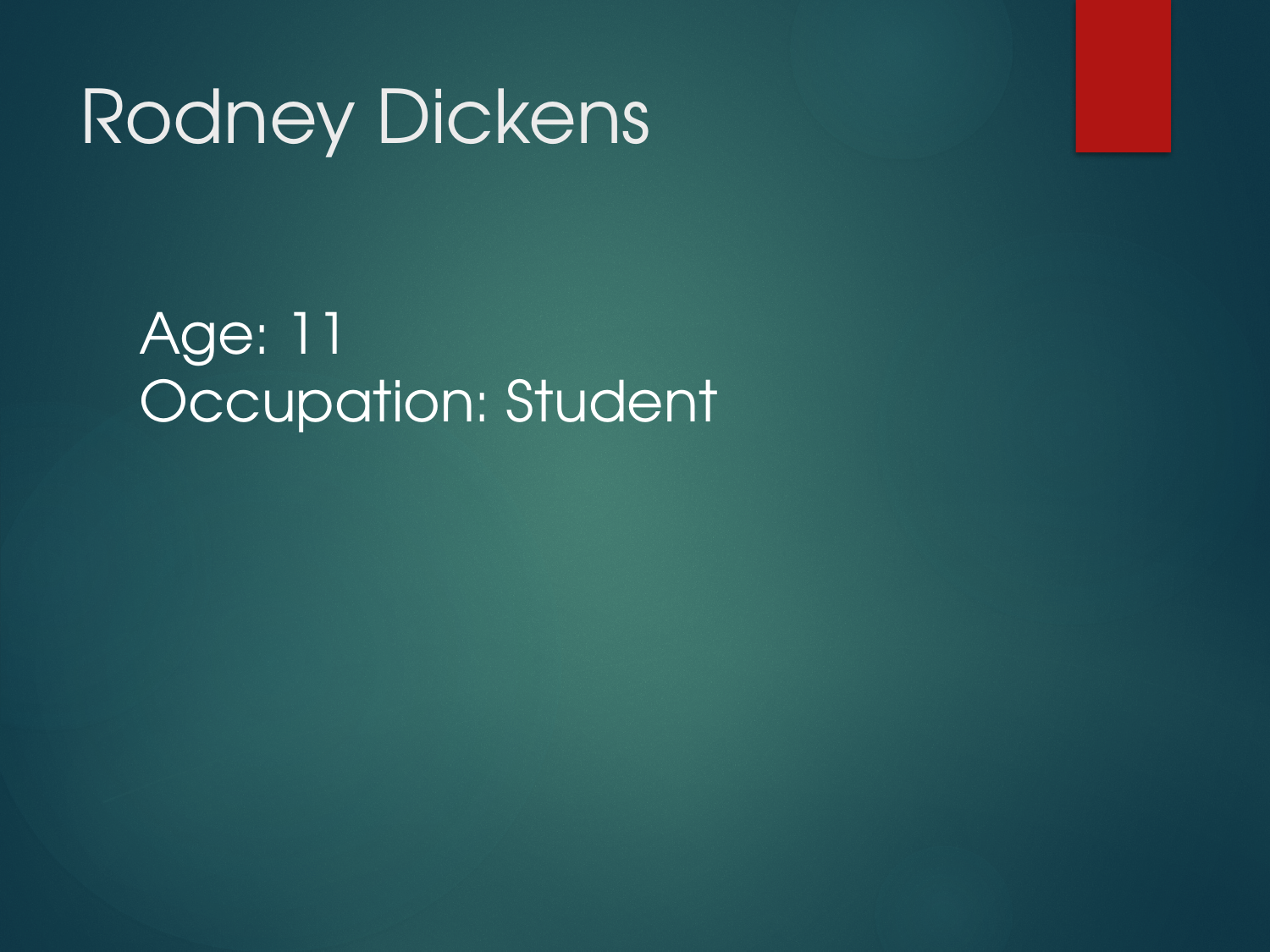

# Rodney Dickens

Age: 11
Occupation: Student